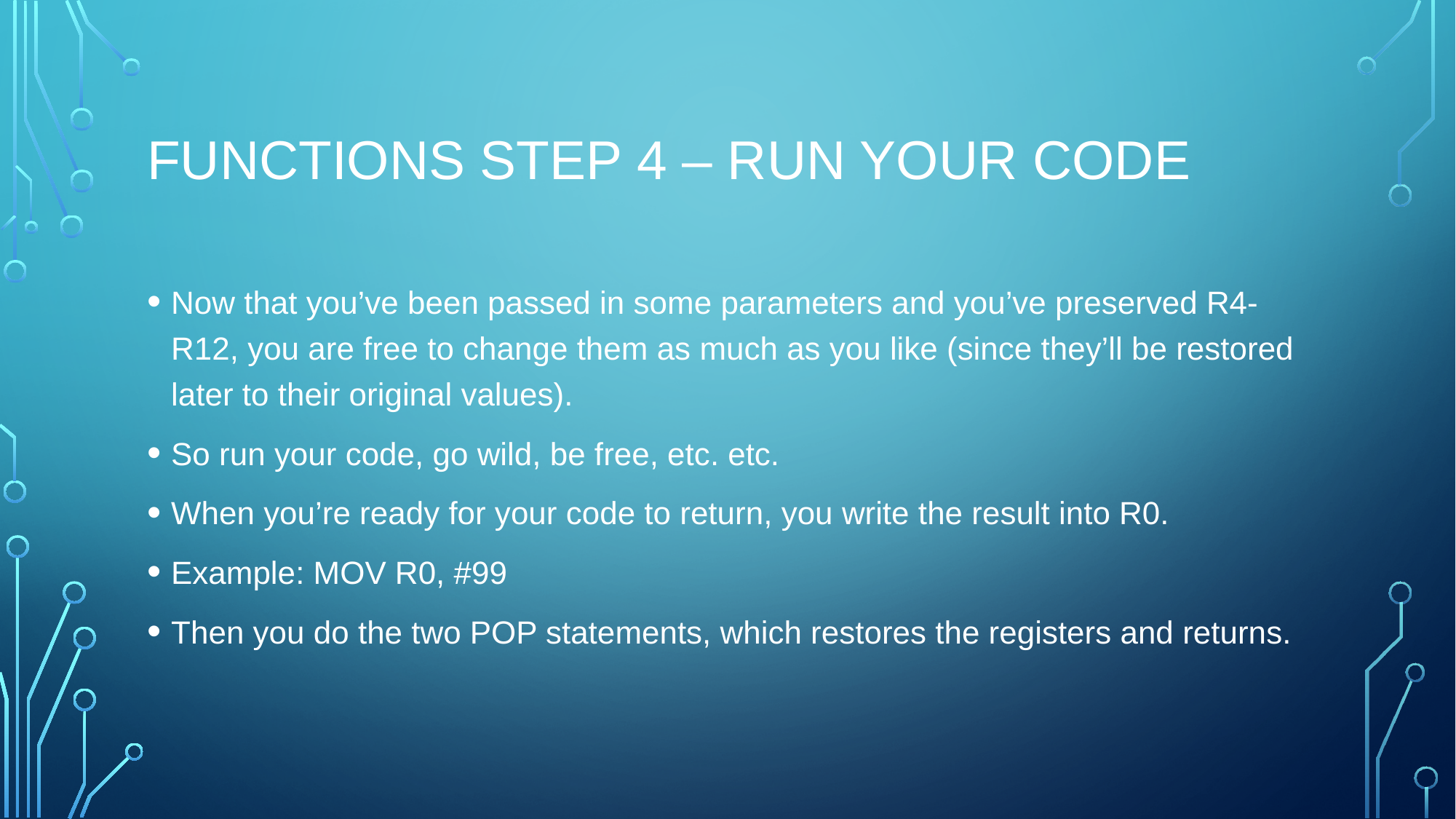

# Functions STep 4 – Run your code
Now that you’ve been passed in some parameters and you’ve preserved R4-R12, you are free to change them as much as you like (since they’ll be restored later to their original values).
So run your code, go wild, be free, etc. etc.
When you’re ready for your code to return, you write the result into R0.
Example: MOV R0, #99
Then you do the two POP statements, which restores the registers and returns.